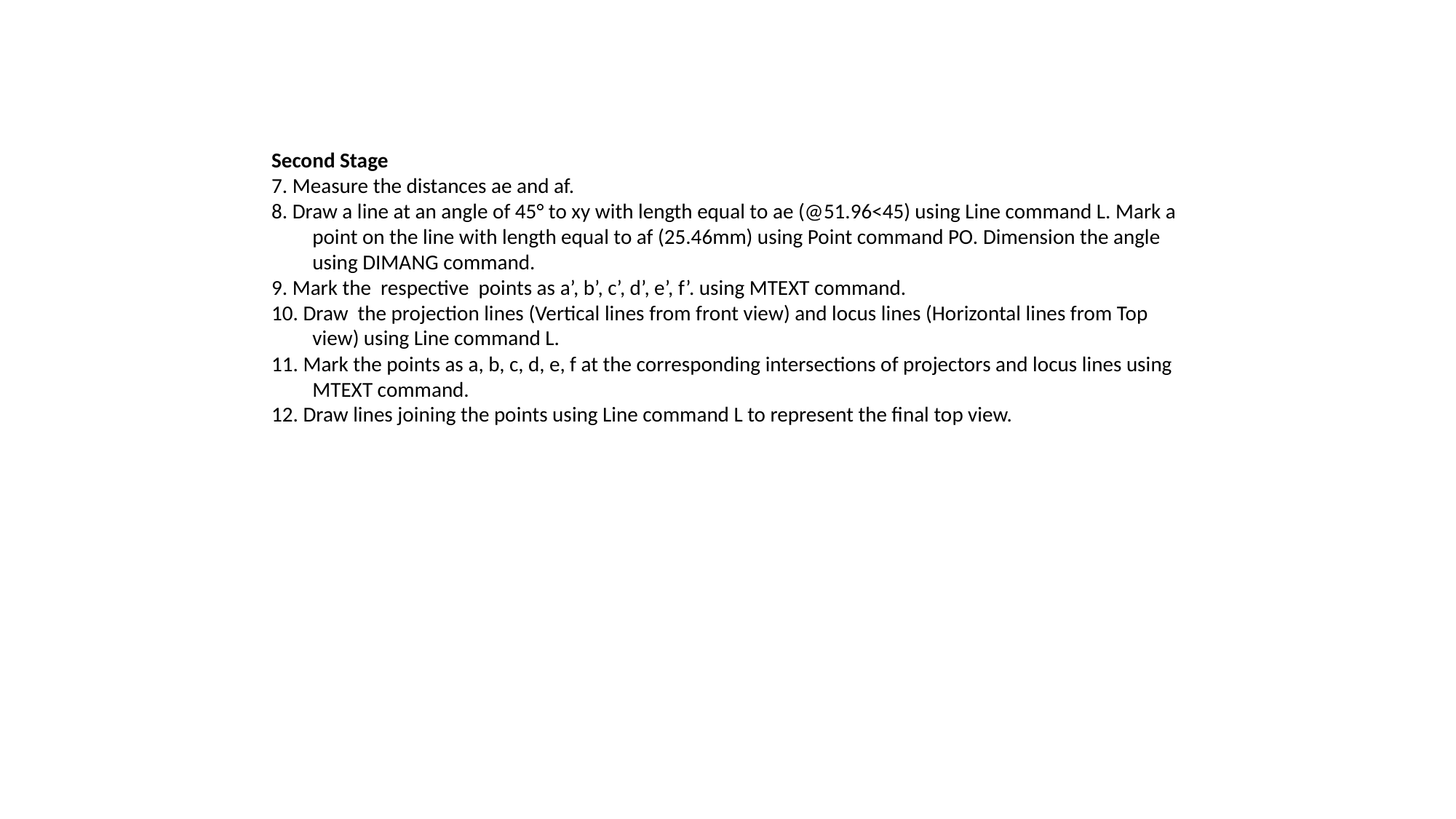

Second Stage
7. Measure the distances ae and af.
8. Draw a line at an angle of 45° to xy with length equal to ae (@51.96<45) using Line command L. Mark a point on the line with length equal to af (25.46mm) using Point command PO. Dimension the angle using DIMANG command.
9. Mark the  respective  points as a’, b’, c’, d’, e’, f’. using MTEXT command.
10. Draw  the projection lines (Vertical lines from front view) and locus lines (Horizontal lines from Top view) using Line command L.
11. Mark the points as a, b, c, d, e, f at the corresponding intersections of projectors and locus lines using MTEXT command.
12. Draw lines joining the points using Line command L to represent the final top view.